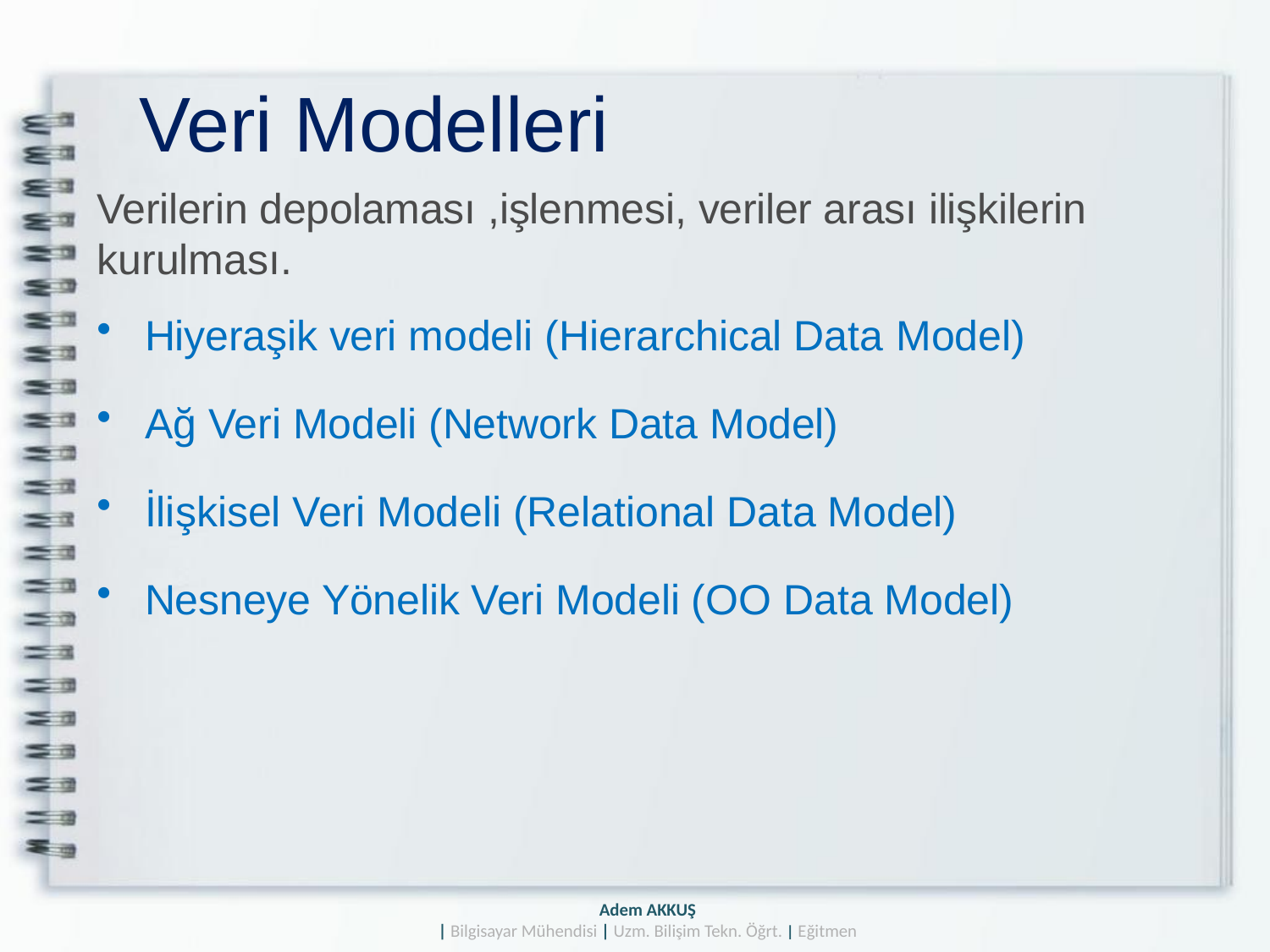

# Veri Modelleri
Verilerin depolaması ,işlenmesi, veriler arası ilişkilerin kurulması.
Hiyeraşik veri modeli (Hierarchical Data Model)
Ağ Veri Modeli (Network Data Model)
İlişkisel Veri Modeli (Relational Data Model)
Nesneye Yönelik Veri Modeli (OO Data Model)
Adem AKKUŞ
| Bilgisayar Mühendisi | Uzm. Bilişim Tekn. Öğrt. | Eğitmen